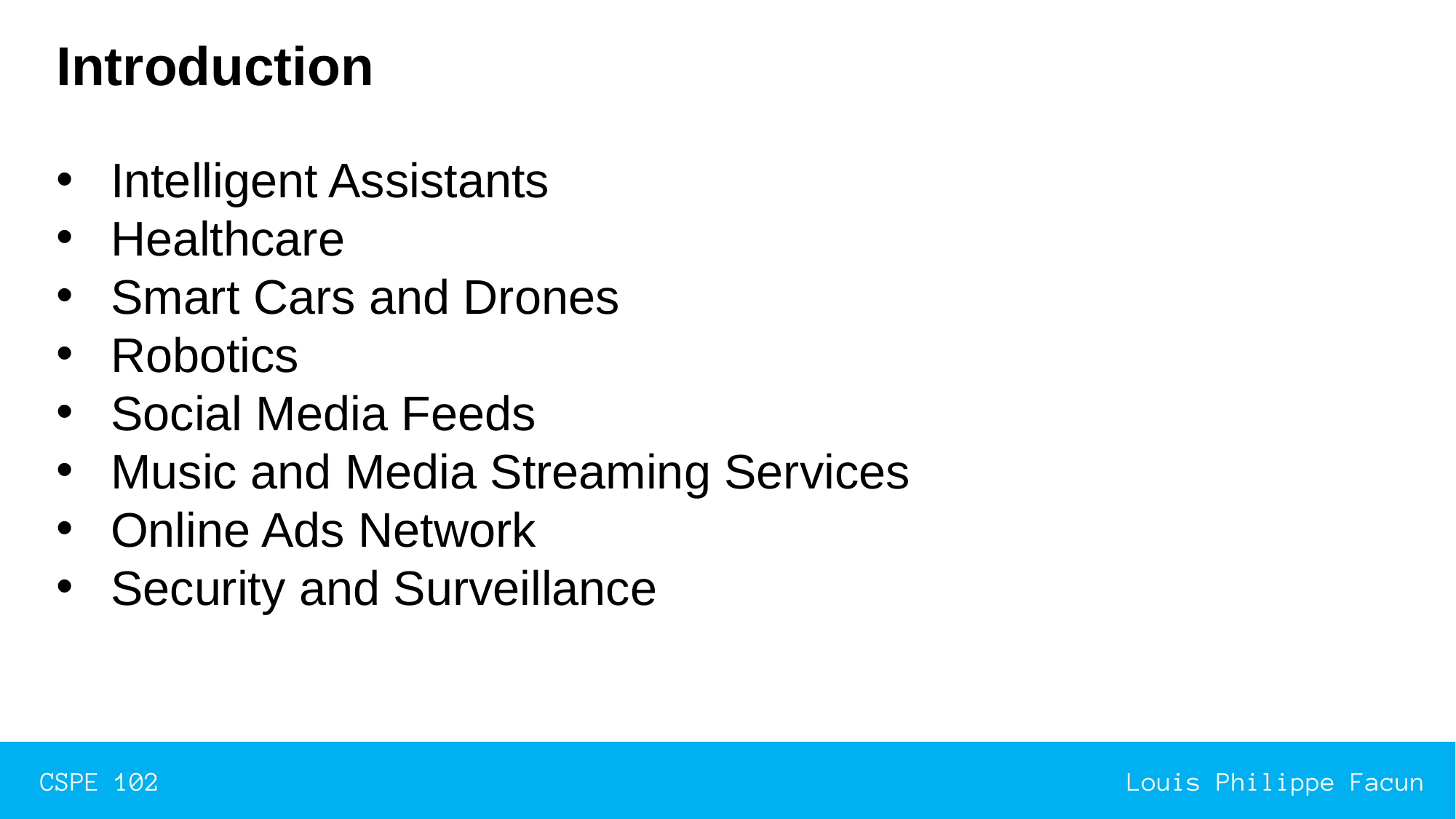

# Introduction
Intelligent Assistants
Healthcare
Smart Cars and Drones
Robotics
Social Media Feeds
Music and Media Streaming Services
Online Ads Network
Security and Surveillance

CSPE 102
Louis Philippe Facun